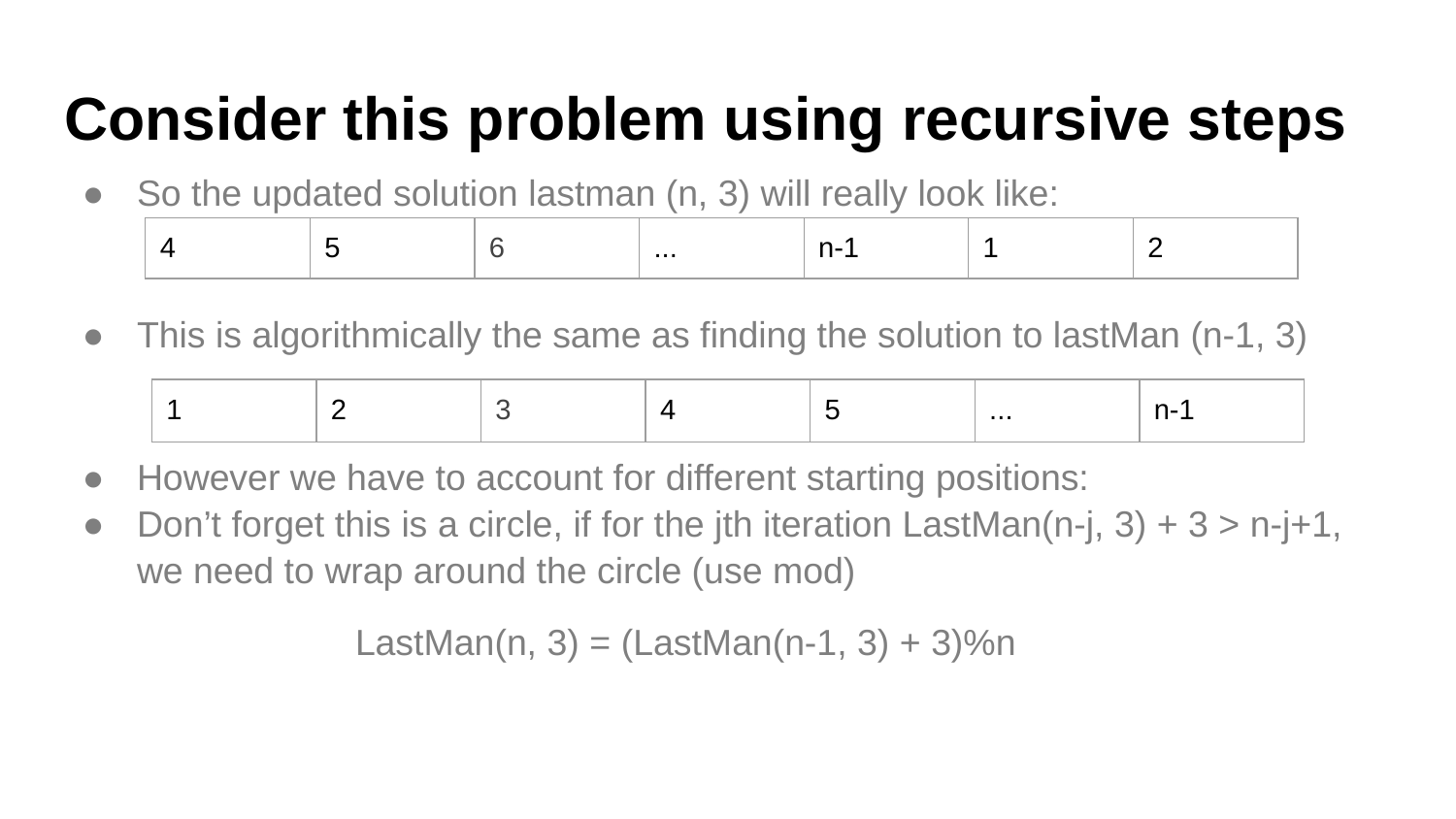

# Consider this problem using recursive steps
So the updated solution lastman (n, 3) will really look like:

This is algorithmically the same as finding the solution to lastMan (n-1, 3)

However we have to account for different starting positions:
Don’t forget this is a circle, if for the jth iteration LastMan(n-j, 3) + 3 > n-j+1, we need to wrap around the circle (use mod)
LastMan(n, 3) = (LastMan(n-1, 3) + 3)%n
| 4 | 5 | 6 | ... | n-1 | 1 | 2 |
| --- | --- | --- | --- | --- | --- | --- |
| 1 | 2 | 3 | 4 | 5 | ... | n-1 |
| --- | --- | --- | --- | --- | --- | --- |